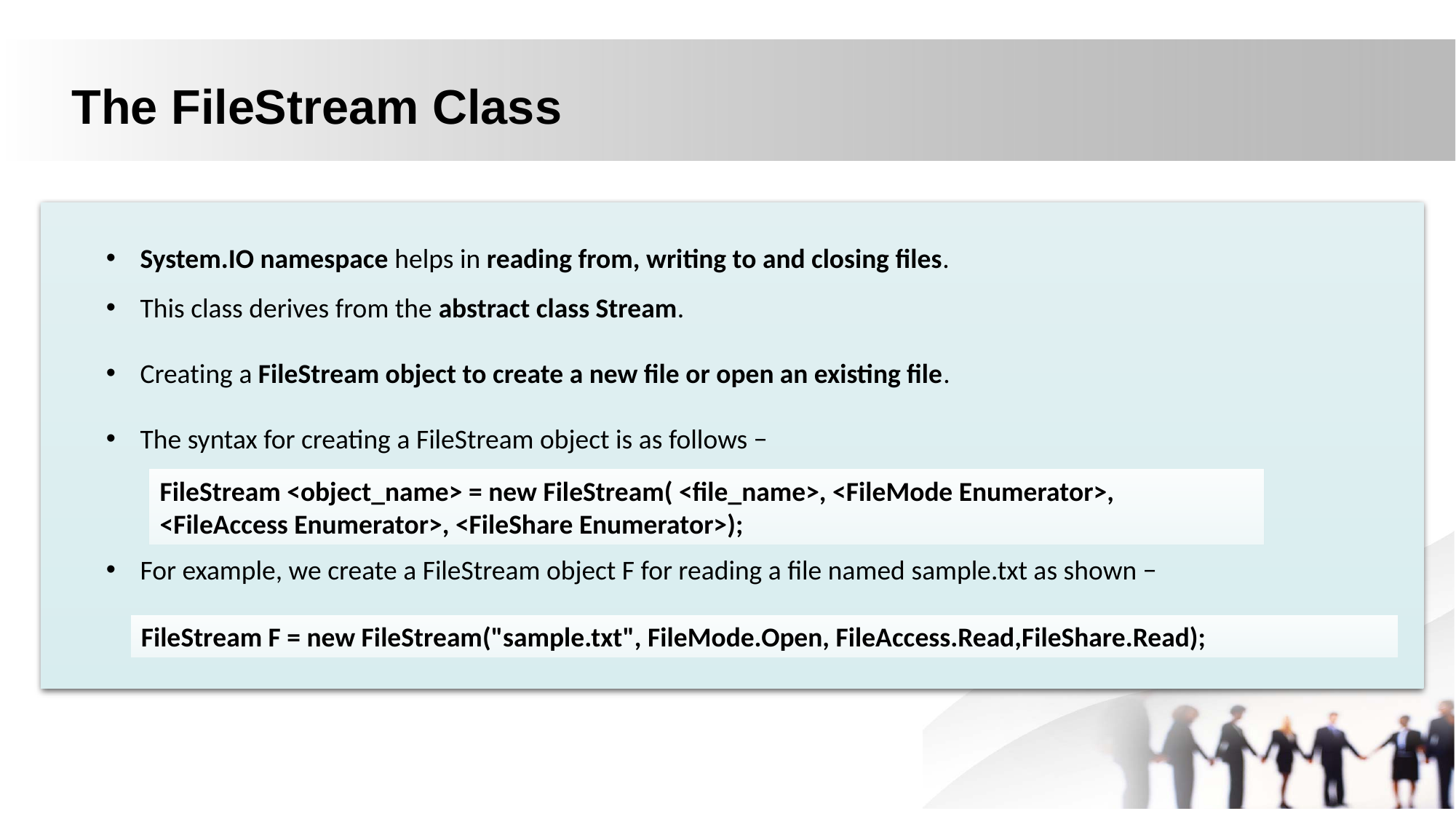

The FileStream Class

System.IO namespace helps in reading from, writing to and closing files.
This class derives from the abstract class Stream.

Creating a FileStream object to create a new file or open an existing file.

The syntax for creating a FileStream object is as follows −

For example, we create a FileStream object F for reading a file named sample.txt as shown −

FileStream <object_name> = new FileStream( <file_name>, <FileMode Enumerator>,
<FileAccess Enumerator>, <FileShare Enumerator>);
FileStream F = new FileStream("sample.txt", FileMode.Open, FileAccess.Read,FileShare.Read);